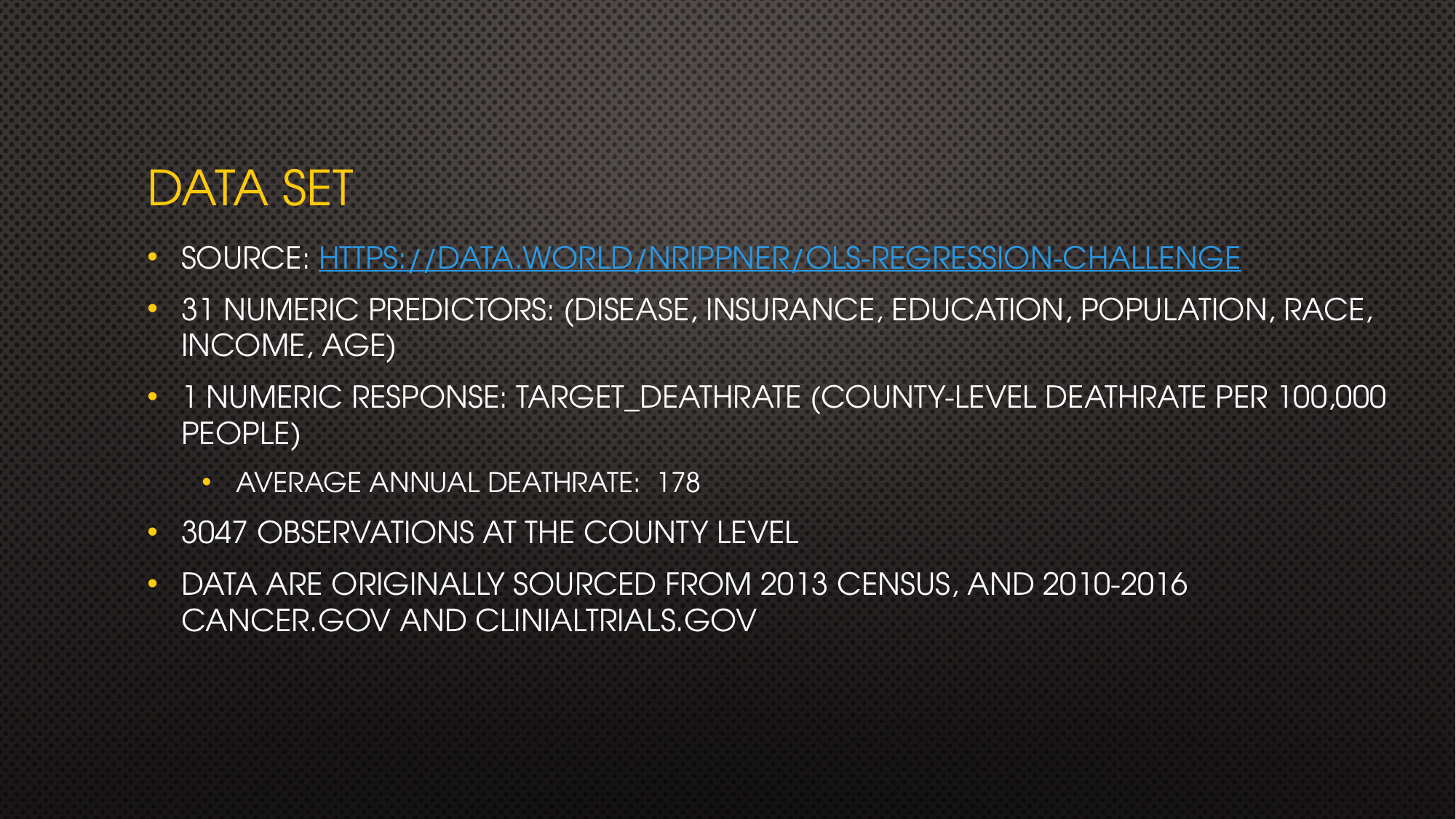

# Data set
Source: https://data.world/nrippner/ols-regression-challenge
31 Numeric predictors: (Disease, Insurance, Education, Population, race, Income, Age)
1 Numeric Response: target_deathrate (County-Level Deathrate per 100,000 people)
Average Annual Deathrate:  178
3047 observations at the county level
Data are Originally sourced from 2013 Census, and 2010-2016 Cancer.gov and clinialtrials.gov